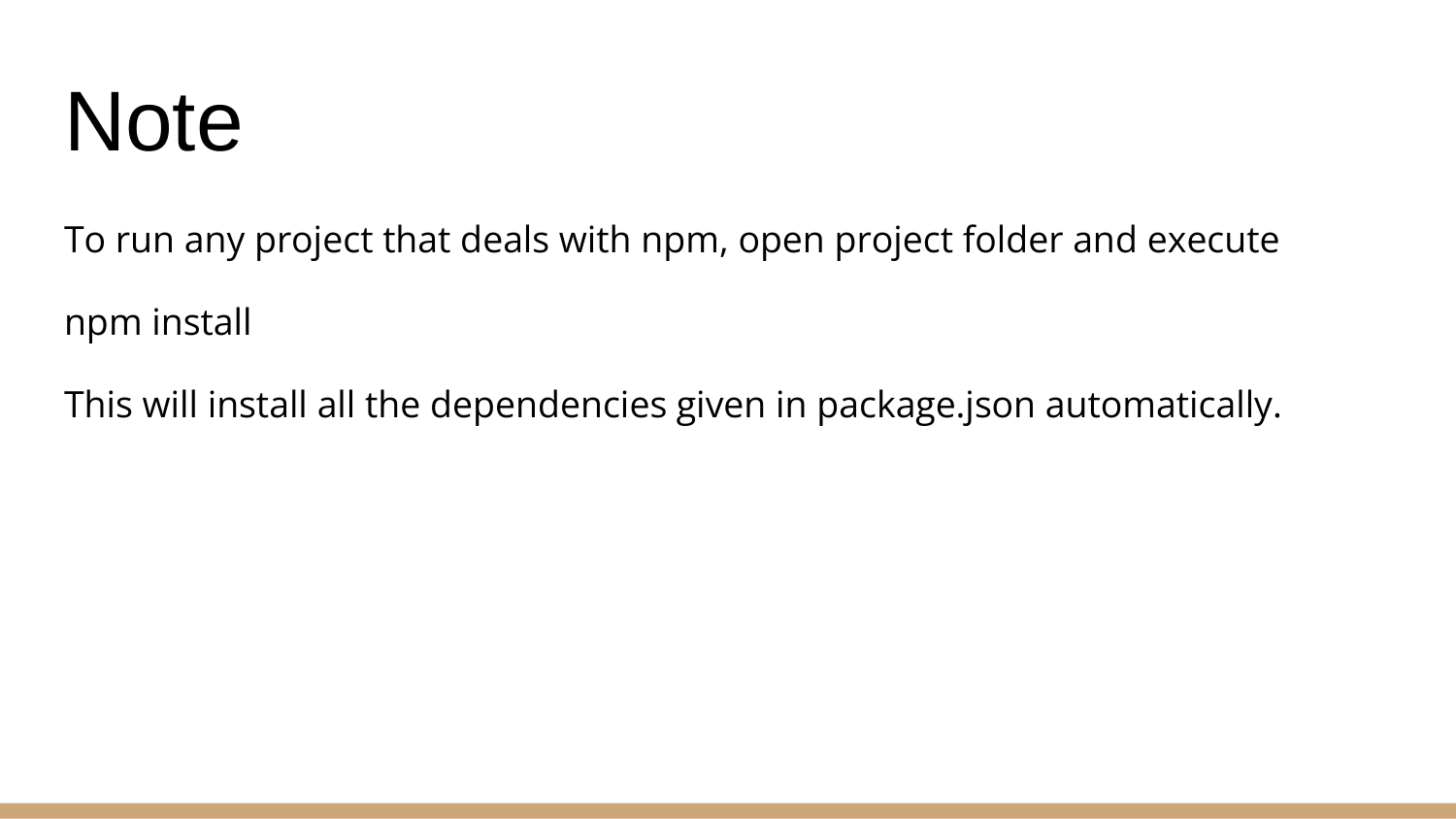

# Note
To run any project that deals with npm, open project folder and execute
npm install
This will install all the dependencies given in package.json automatically.